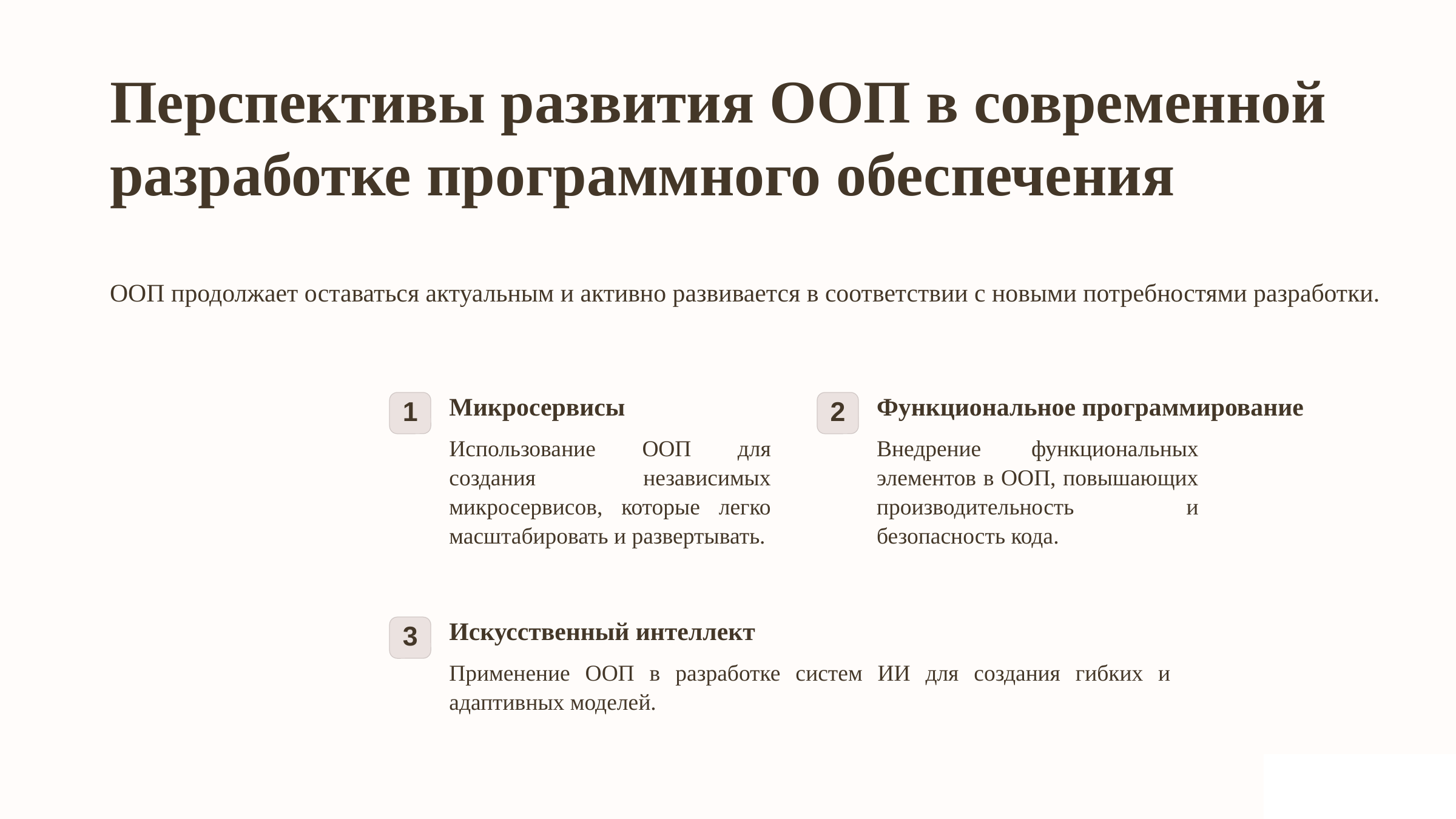

Перспективы развития ООП в современной разработке программного обеспечения
ООП продолжает оставаться актуальным и активно развивается в соответствии с новыми потребностями разработки.

Микросервисы

Функциональное программирование
1
2
Использование ООП для создания независимых микросервисов, которые легко масштабировать и развертывать.
Внедрение функциональных элементов в ООП, повышающих производительность и безопасность кода.

Искусственный интеллект
3
Применение ООП в разработке систем ИИ для создания гибких и адаптивных моделей.